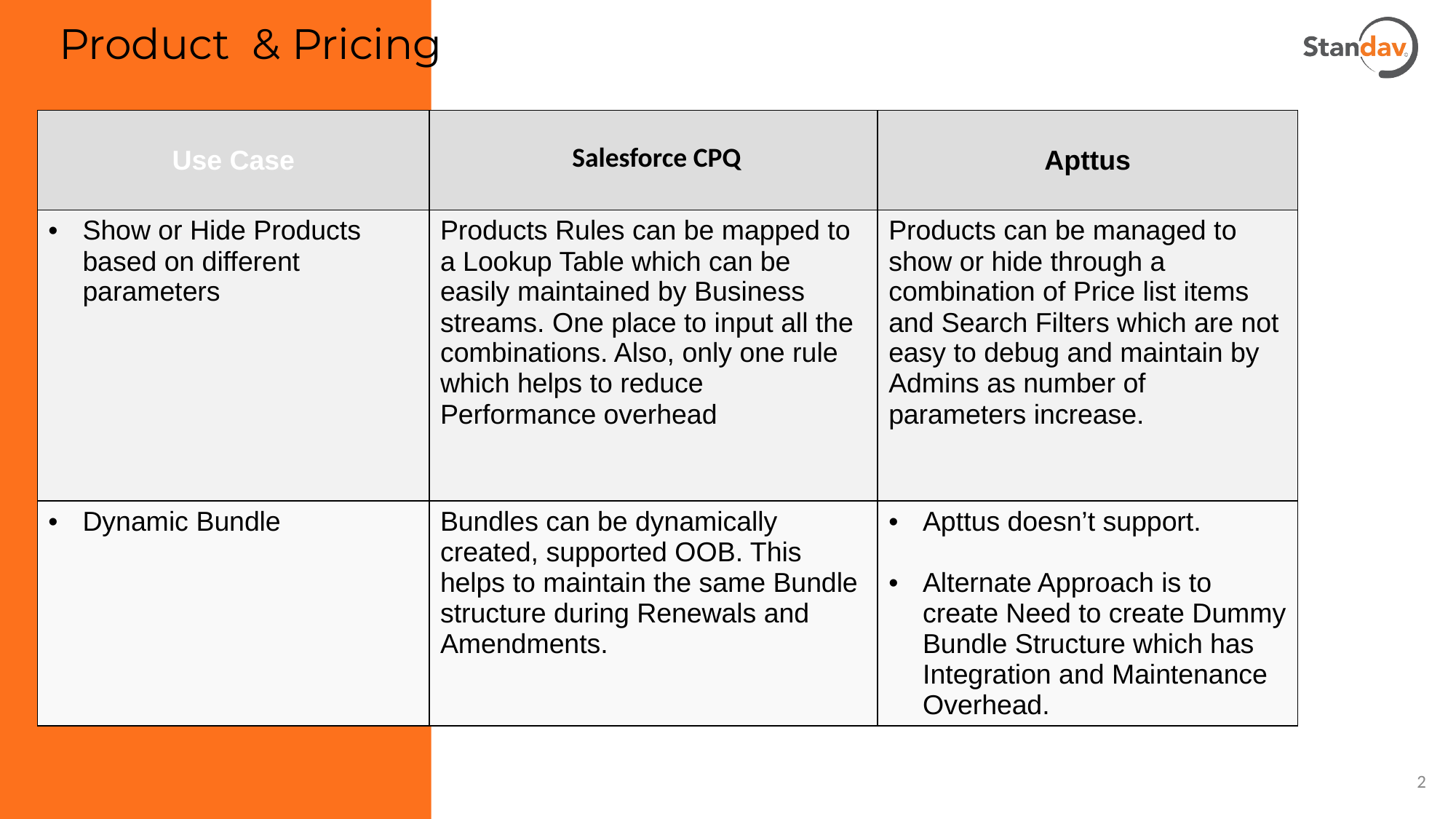

Product  & Pricing
| Use Case | Salesforce CPQ | Apttus |
| --- | --- | --- |
| Show or Hide Products based on different parameters | Products Rules can be mapped to a Lookup Table which can be easily maintained by Business streams. One place to input all the combinations. Also, only one rule which helps to reduce Performance overhead | Products can be managed to show or hide through a combination of Price list items and Search Filters which are not easy to debug and maintain by Admins as number of parameters increase. |
| Dynamic Bundle | Bundles can be dynamically created, supported OOB. This helps to maintain the same Bundle structure during Renewals and Amendments. | Apttus doesn’t support. Alternate Approach is to create Need to create Dummy Bundle Structure which has Integration and Maintenance Overhead. |
2